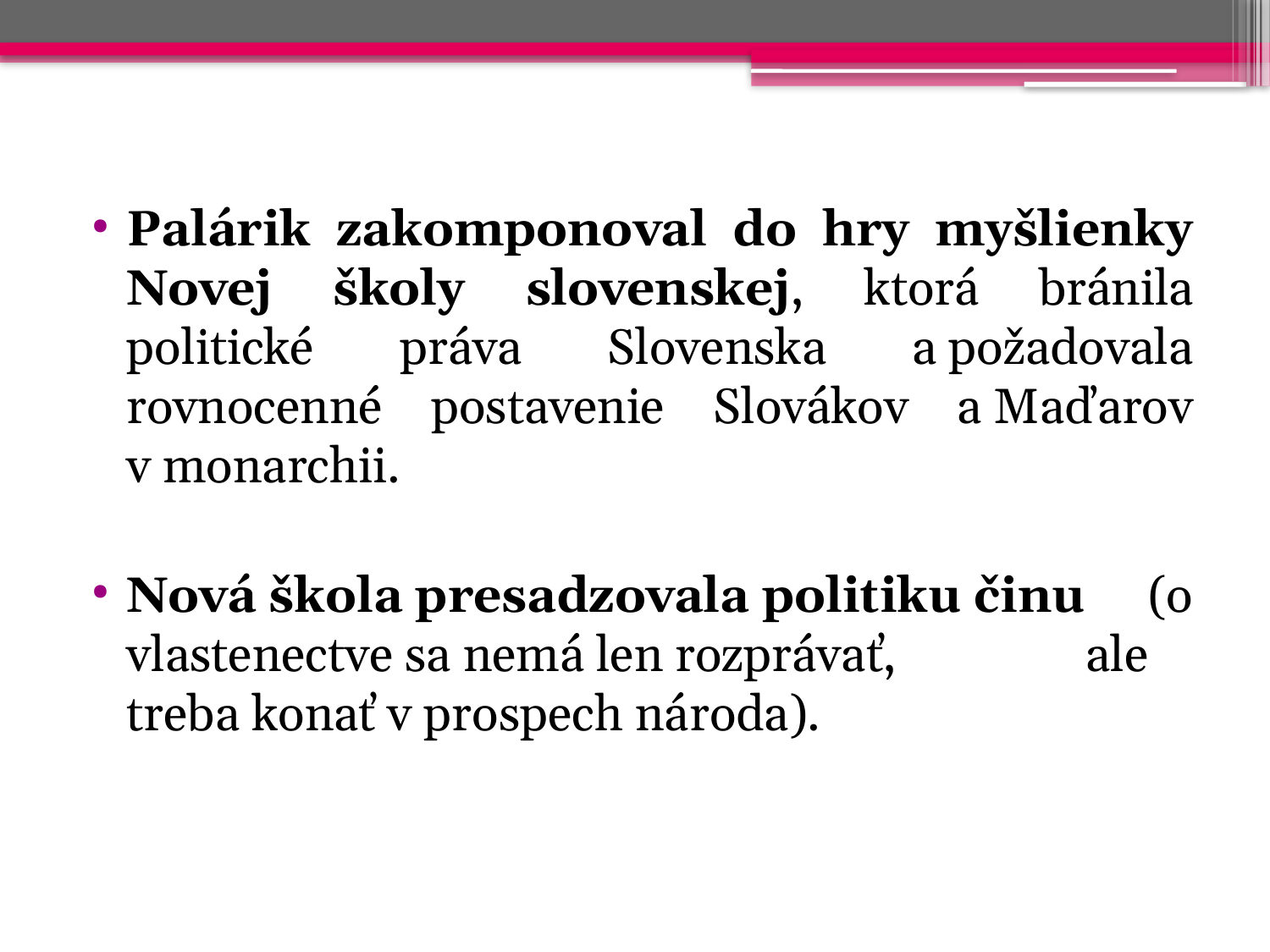

Palárik zakomponoval do hry myšlienky Novej školy slovenskej, ktorá bránila politické práva Slovenska a požadovala rovnocenné postavenie Slovákov a Maďarov v monarchii.

Nová škola presadzovala politiku činu     (o vlastenectve sa nemá len rozprávať,                ale treba konať v prospech národa).